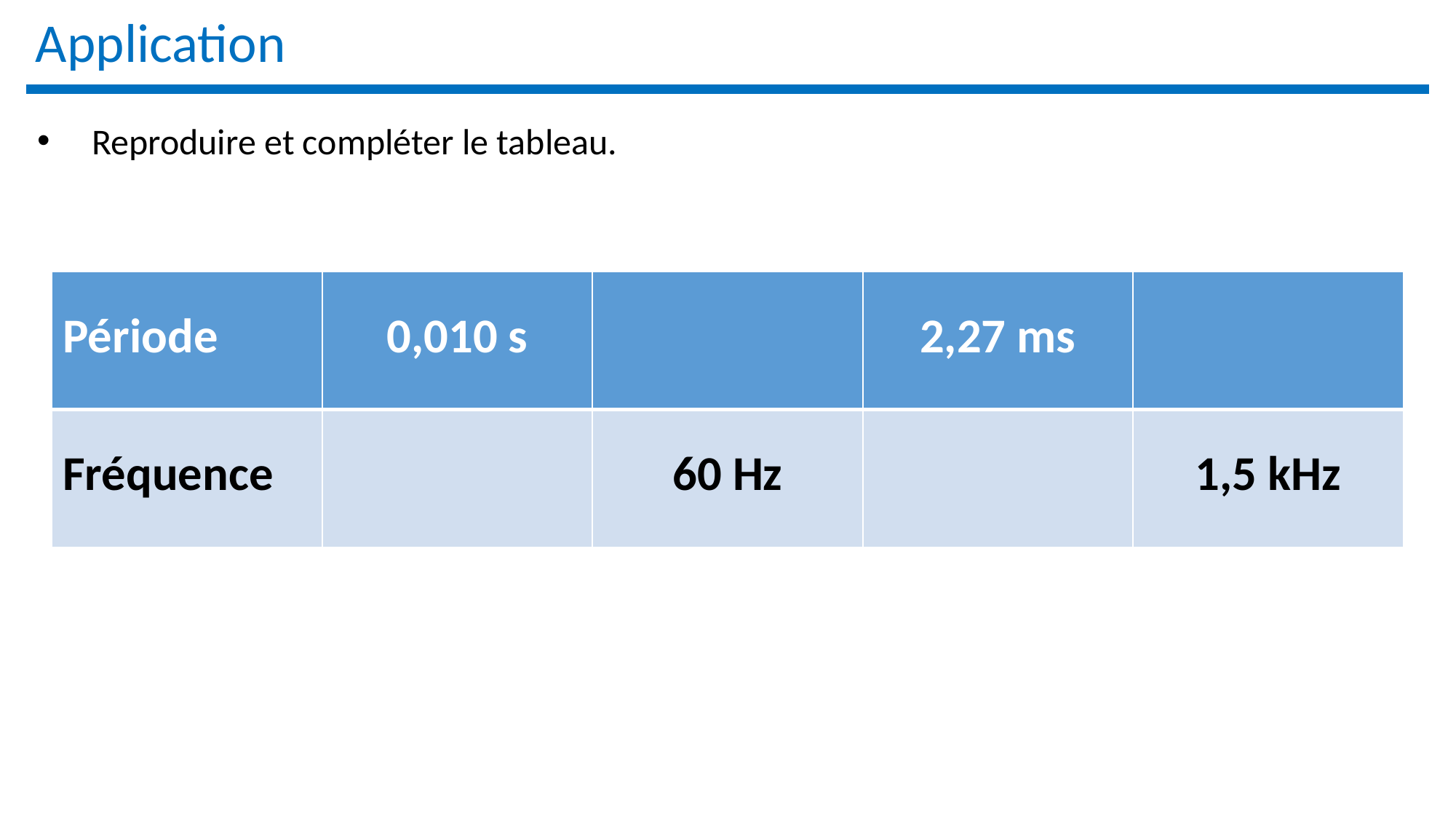

Application
Reproduire et compléter le tableau.
| Période | 0,010 s |  | 2,27 ms |  |
| --- | --- | --- | --- | --- |
| Fréquence |  | 60 Hz |  | 1,5 kHz |